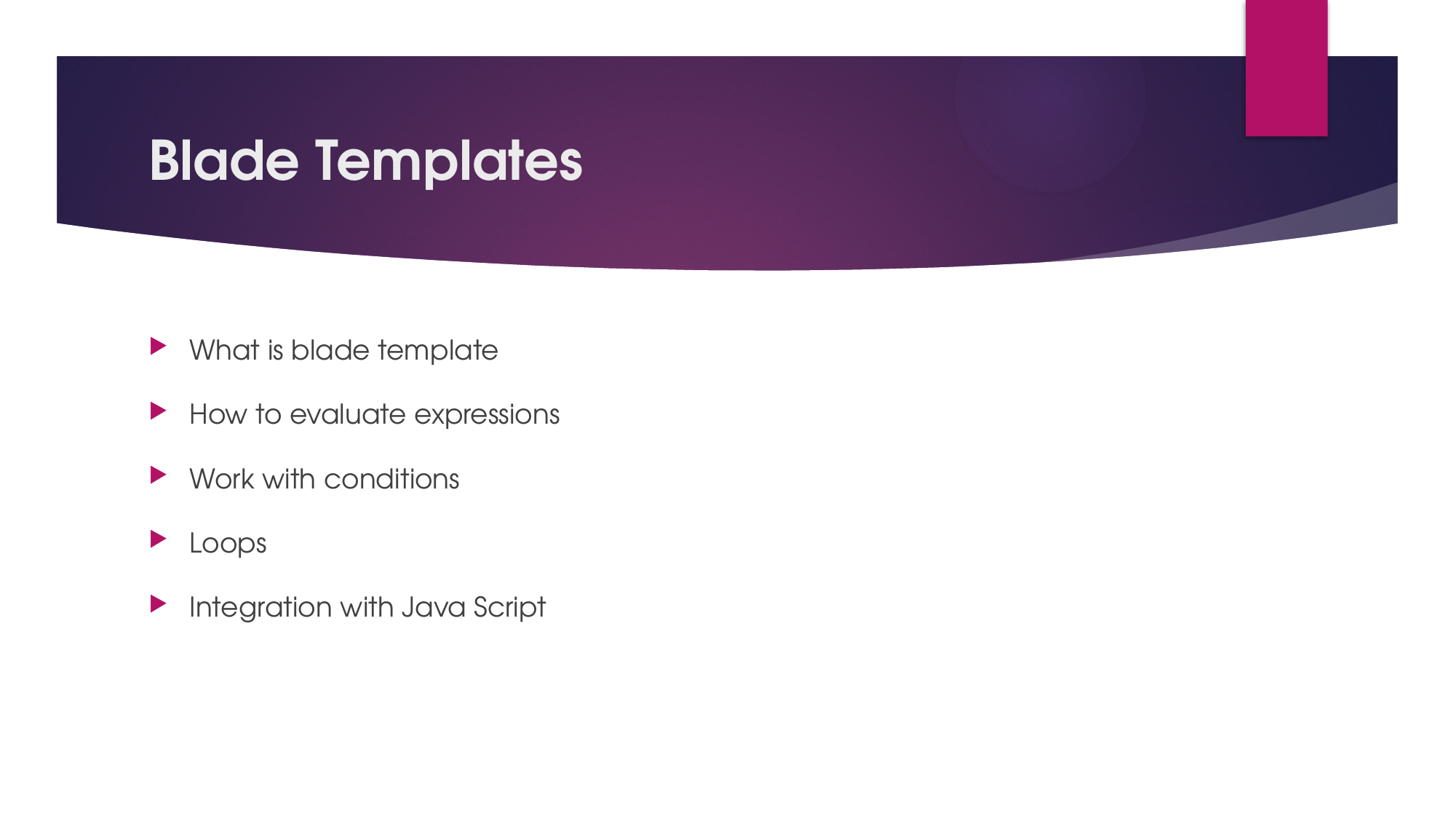

# Blade Templates
What is blade template
How to evaluate expressions
Work with conditions
Loops
Integration with Java Script